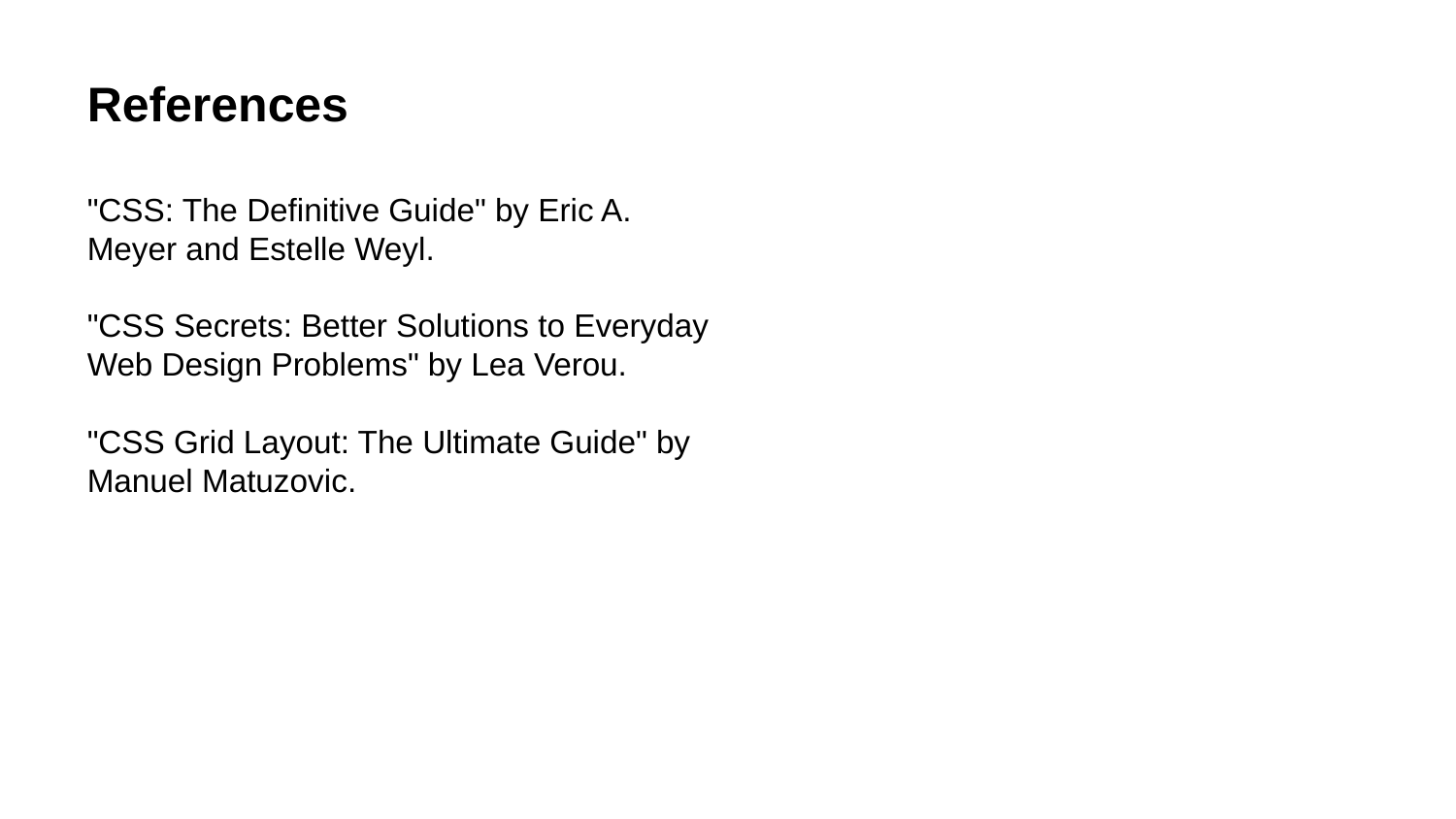

References
"CSS: The Definitive Guide" by Eric A. Meyer and Estelle Weyl.

"CSS Secrets: Better Solutions to Everyday Web Design Problems" by Lea Verou.

"CSS Grid Layout: The Ultimate Guide" by Manuel Matuzovic.